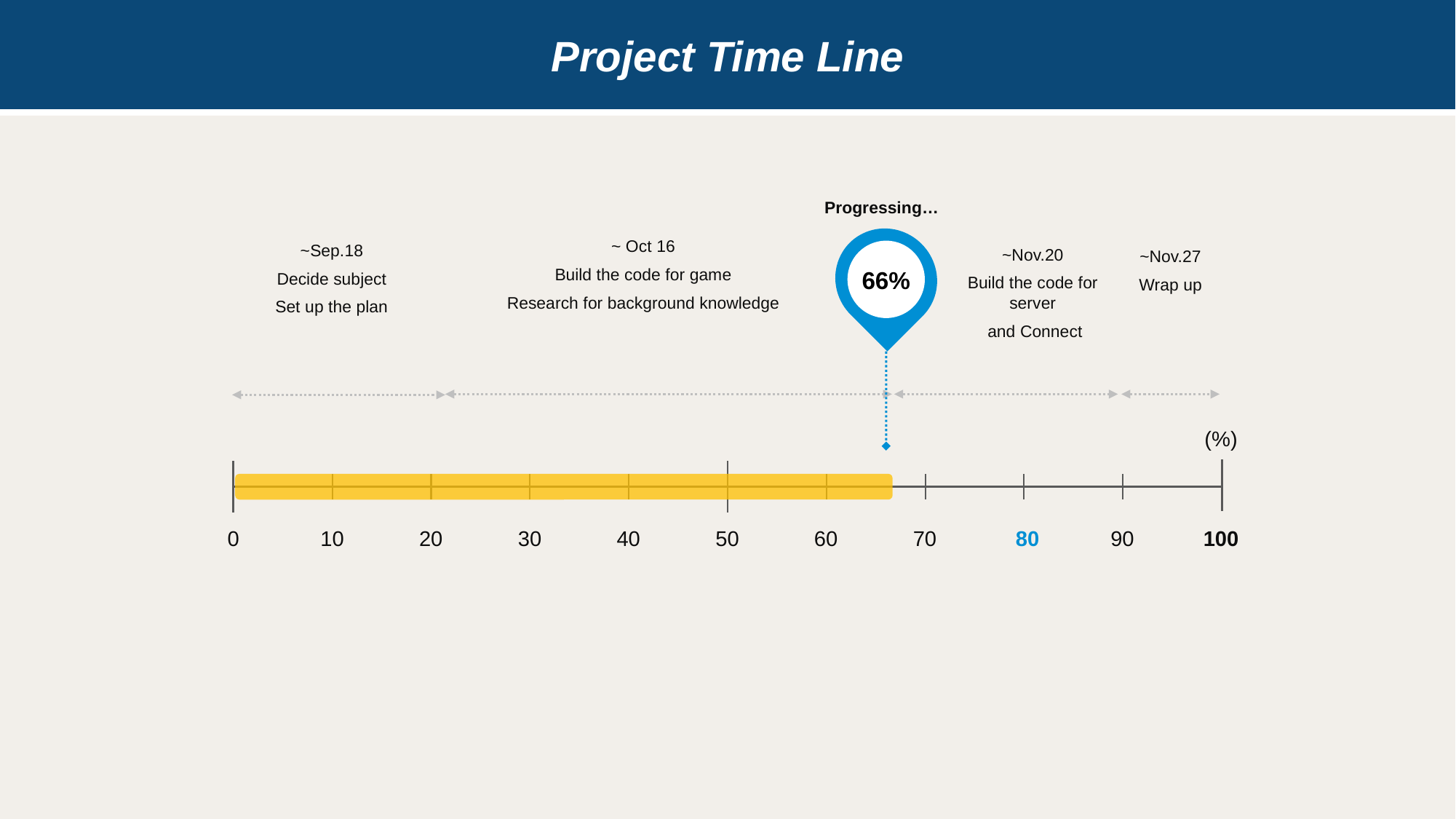

Project Time Line
Progressing…

66%
~ Oct 16
Build the code for game
Research for background knowledge
~Sep.18
Decide subject
Set up the plan
~Nov.20
Build the code for server
 and Connect
~Nov.27
Wrap up
(%)
10
20
30
40
50
60
70
80
90
100
0